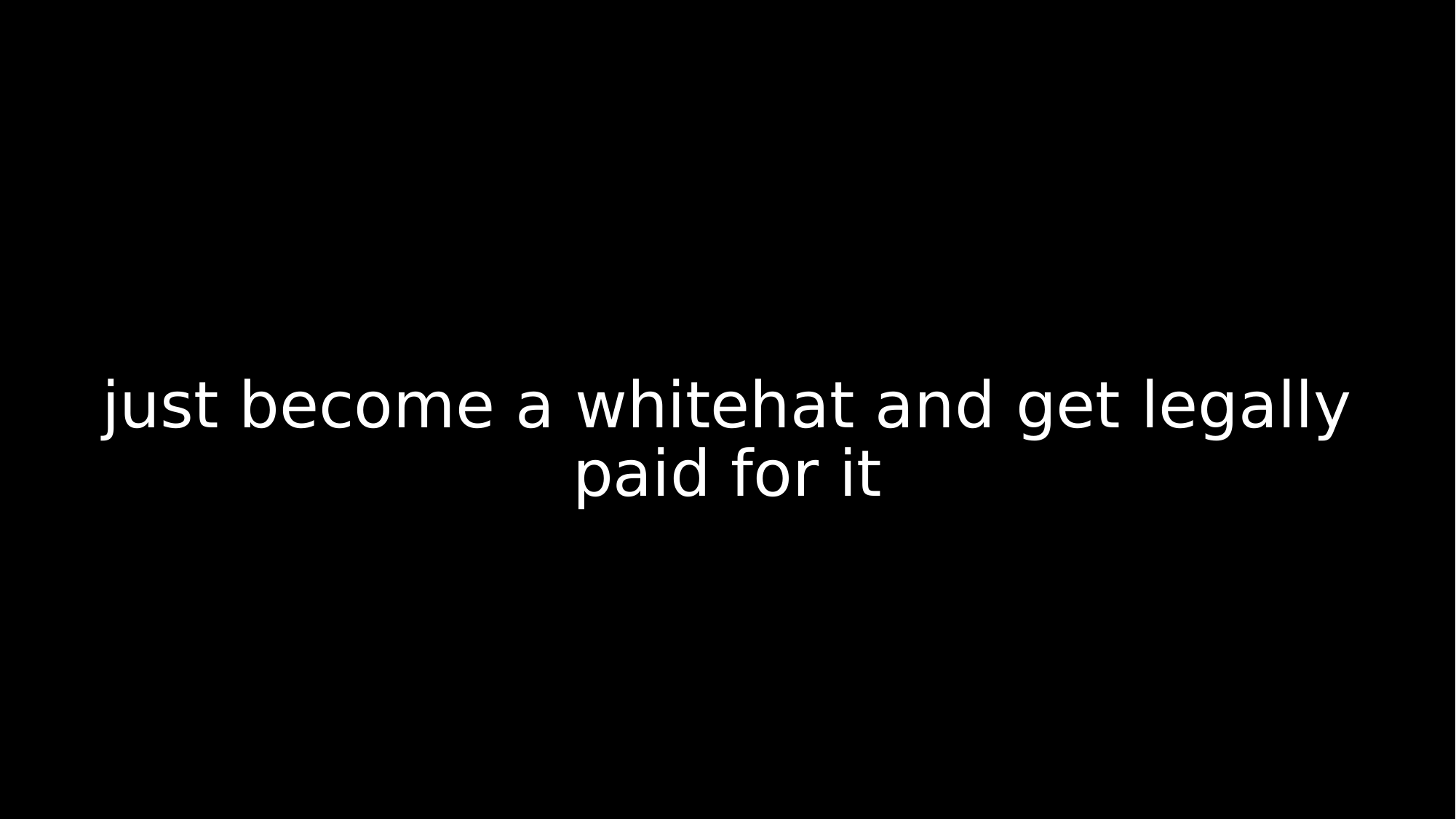

just become a whitehat and get legally paid for it